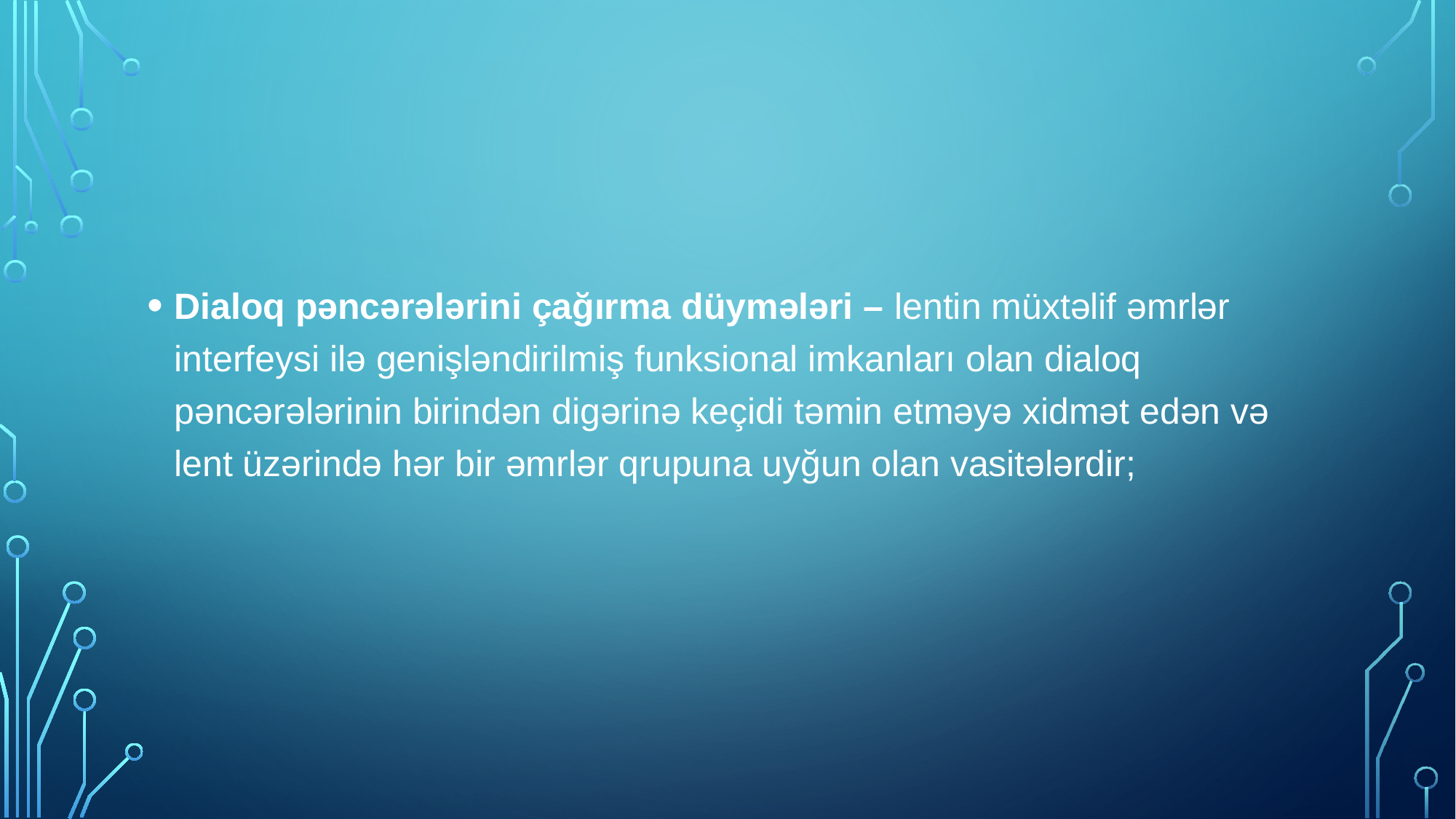

#
Dialoq pəncərələrini çağırma düymələri – lentin müxtəlif əmrlər interfeysi ilə genişləndirilmiş funksional imkanları olan dialoq pəncərələrinin birindən digərinə keçidi təmin etməyə xidmət edən və lent üzərində hər bir əmrlər qrupuna uyğun olan vasitələrdir;